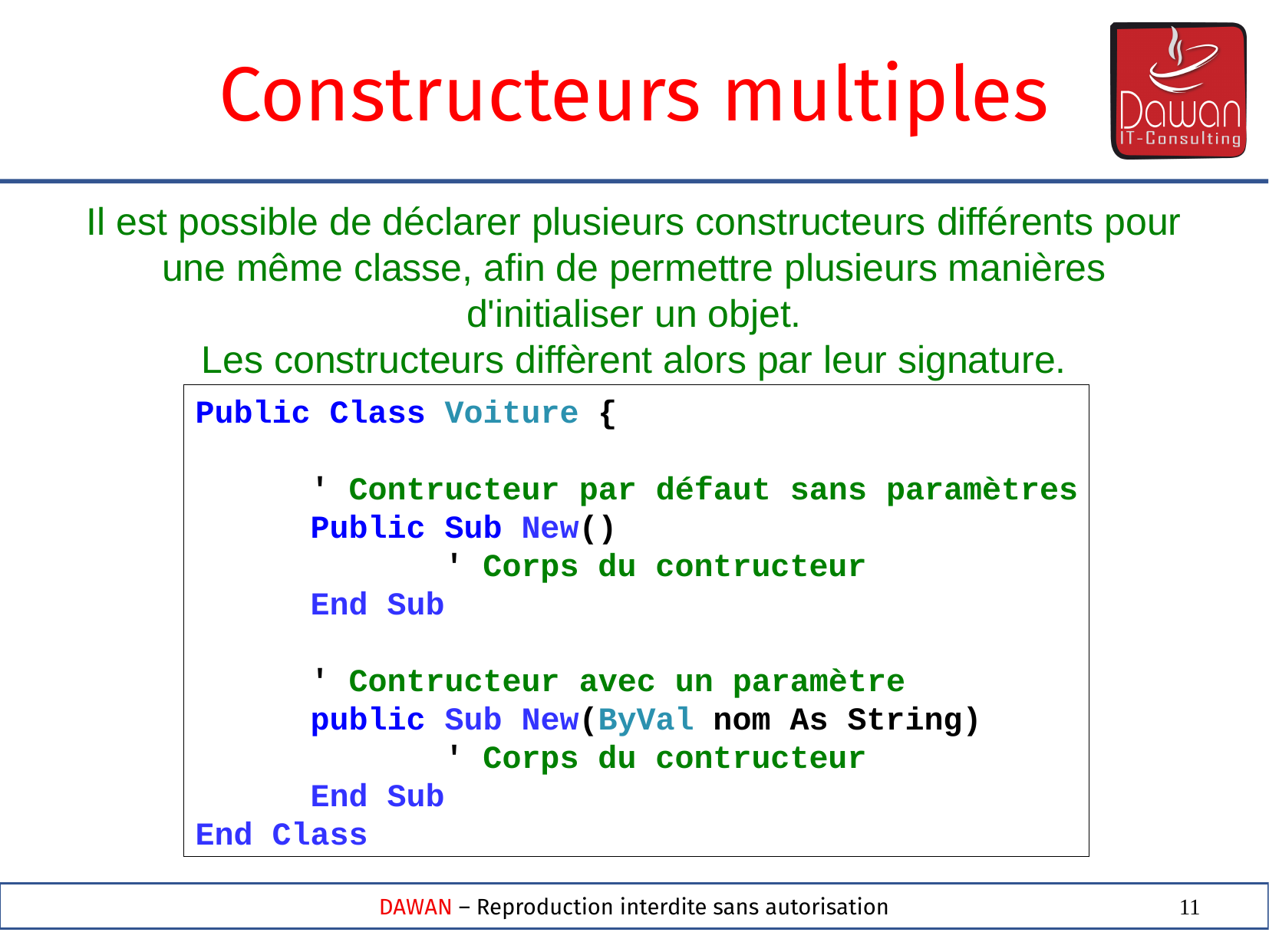

Constructeurs multiples
Il est possible de déclarer plusieurs constructeurs différents pour une même classe, afin de permettre plusieurs manières d'initialiser un objet.
Les constructeurs diffèrent alors par leur signature.
Public Class Voiture {

	' Contructeur par défaut sans paramètres
	Public Sub New()
		 ' Corps du contructeur
	End Sub

	' Contructeur avec un paramètre
	public Sub New(ByVal nom As String)
		 ' Corps du contructeur
	End Sub
End Class
11